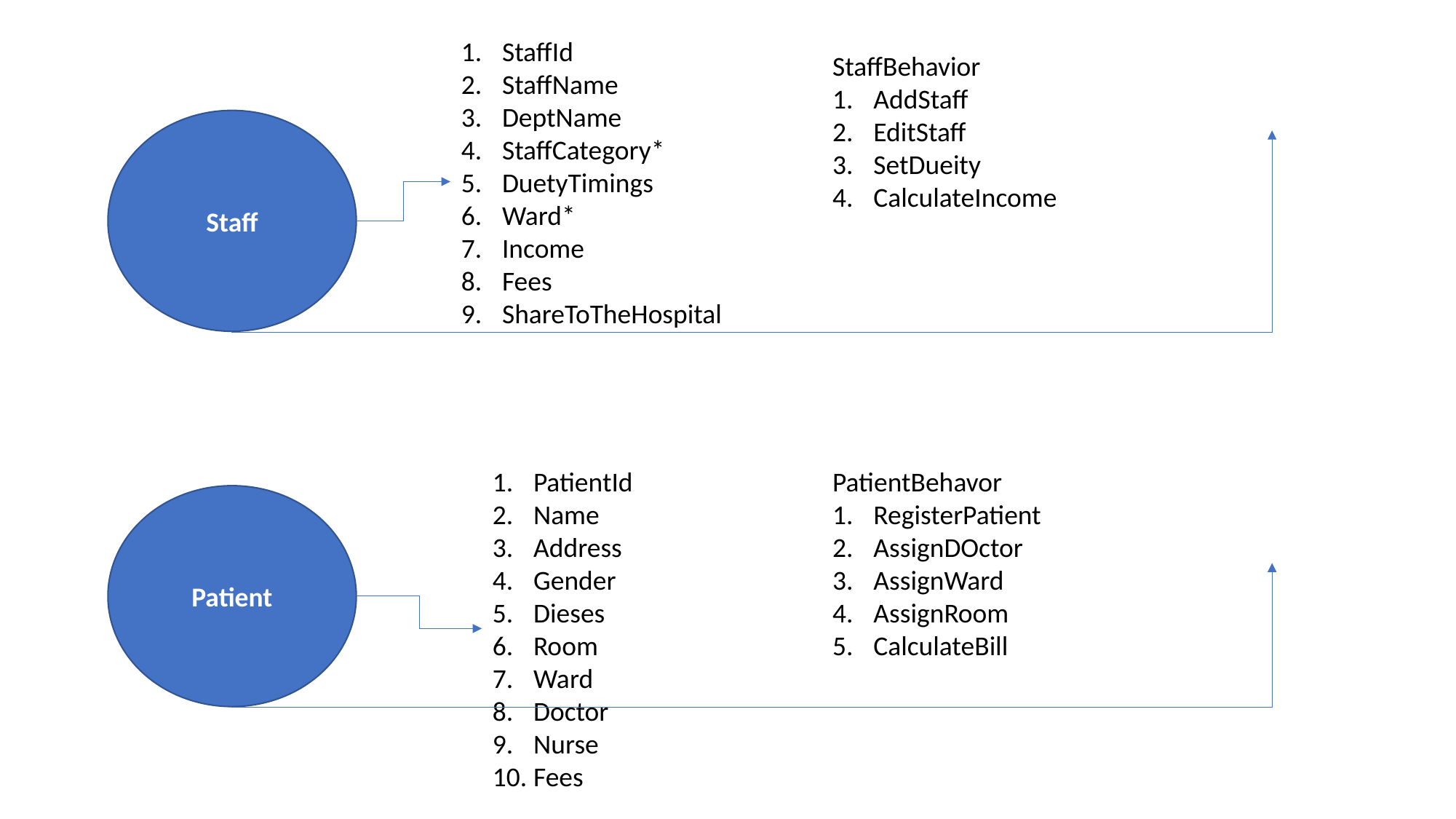

StaffId
StaffName
DeptName
StaffCategory*
DuetyTimings
Ward*
Income
Fees
ShareToTheHospital
StaffBehavior
AddStaff
EditStaff
SetDueity
CalculateIncome
Staff
PatientId
Name
Address
Gender
Dieses
Room
Ward
Doctor
Nurse
Fees
PatientBehavor
RegisterPatient
AssignDOctor
AssignWard
AssignRoom
CalculateBill
Patient